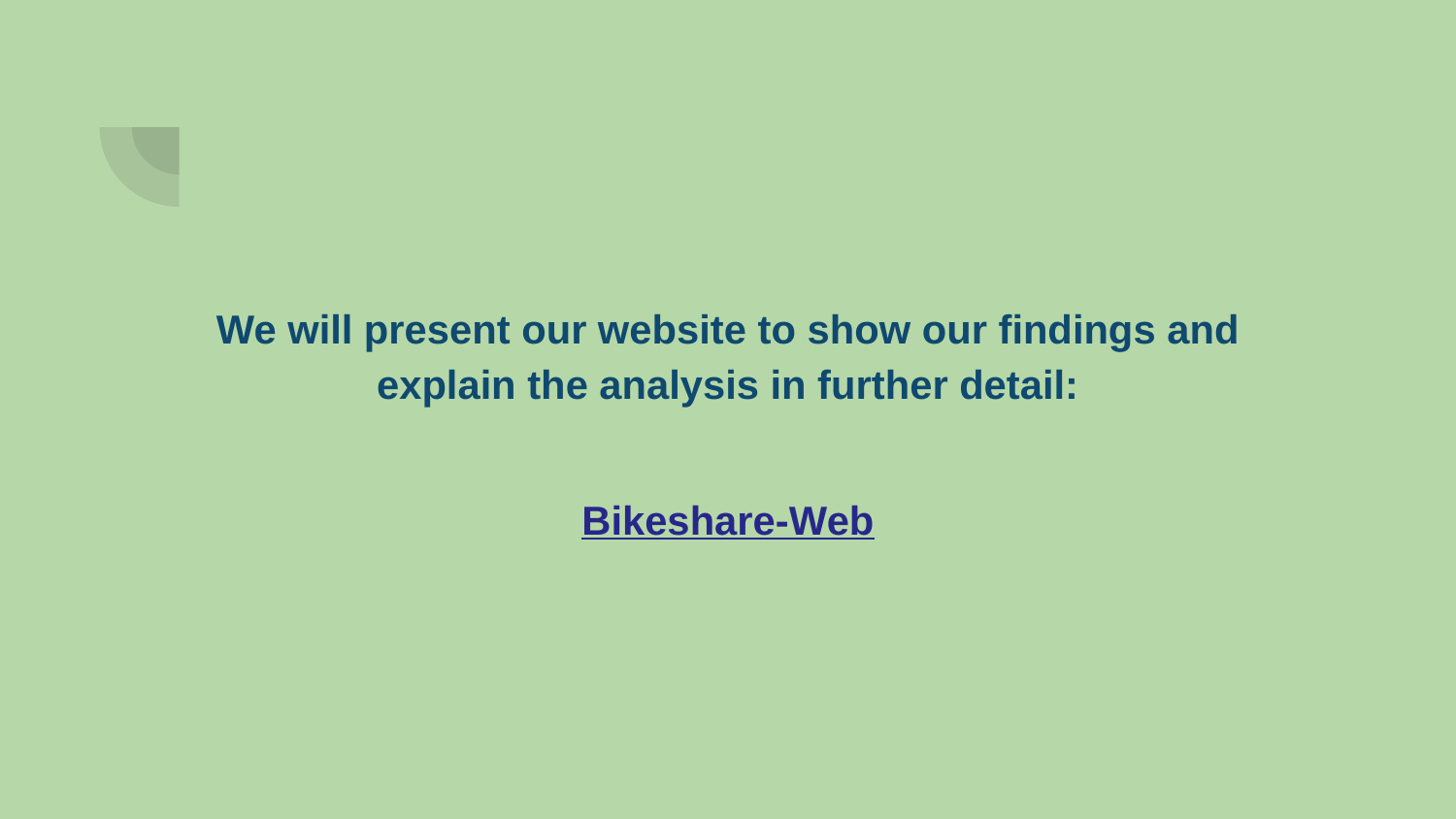

We will present our website to show our findings and explain the analysis in further detail:

Bikeshare-Web